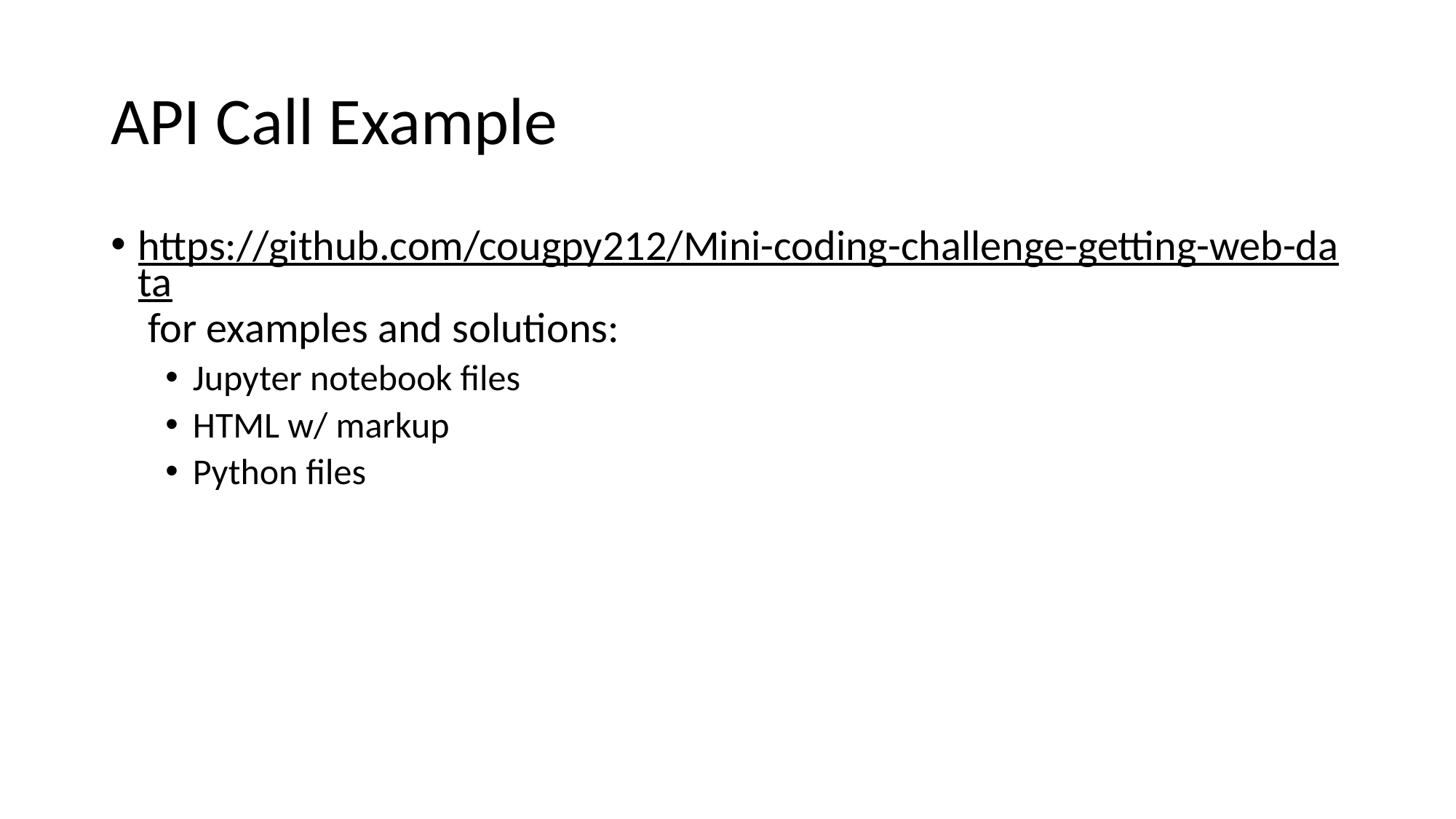

# API Call Example
https://github.com/cougpy212/Mini-coding-challenge-getting-web-data for examples and solutions:
Jupyter notebook files
HTML w/ markup
Python files